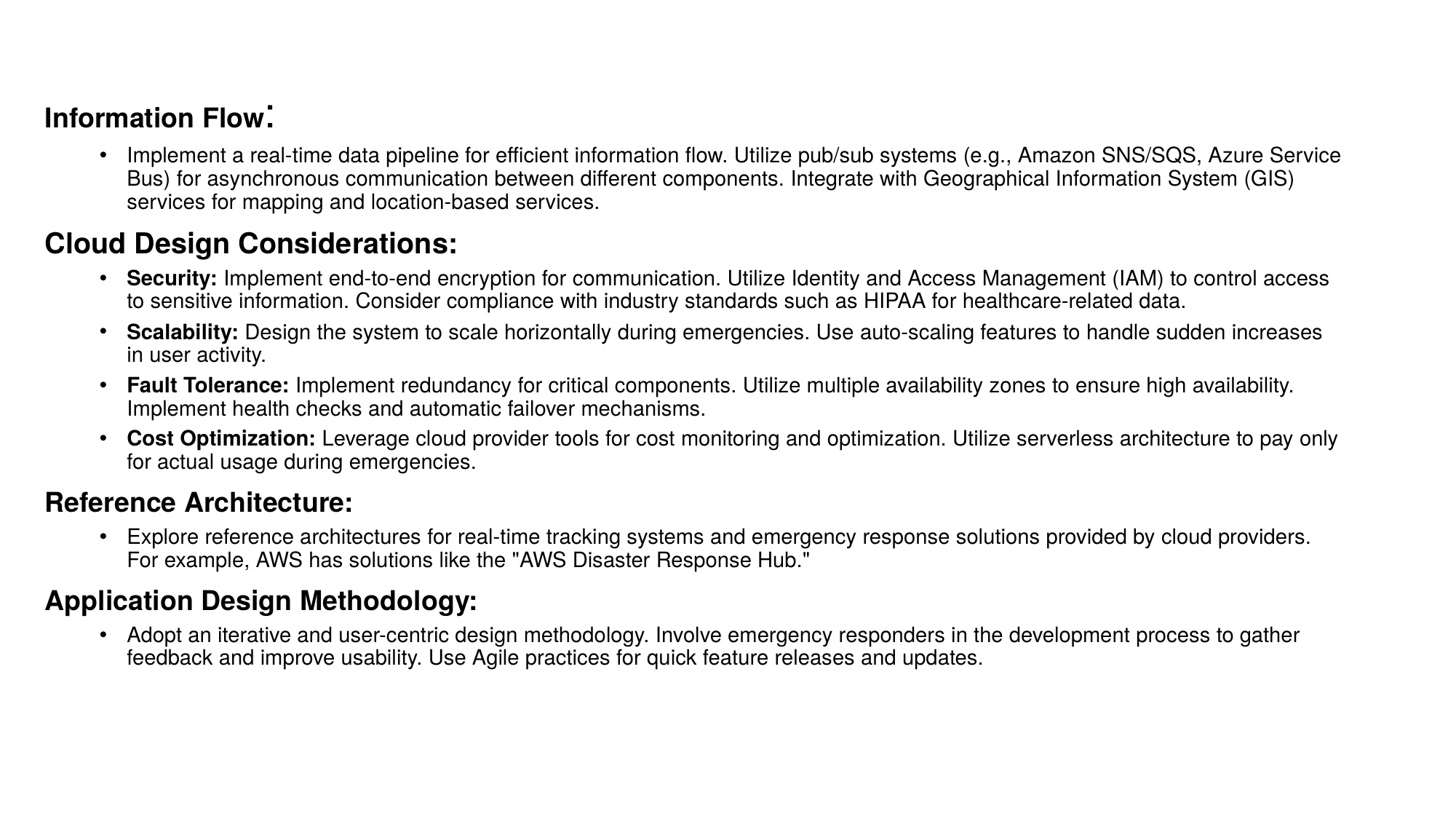

Information Flow:
Implement a real-time data pipeline for efficient information flow. Utilize pub/sub systems (e.g., Amazon SNS/SQS, Azure Service Bus) for asynchronous communication between different components. Integrate with Geographical Information System (GIS) services for mapping and location-based services.
Cloud Design Considerations:
Security: Implement end-to-end encryption for communication. Utilize Identity and Access Management (IAM) to control access to sensitive information. Consider compliance with industry standards such as HIPAA for healthcare-related data.
Scalability: Design the system to scale horizontally during emergencies. Use auto-scaling features to handle sudden increases in user activity.
Fault Tolerance: Implement redundancy for critical components. Utilize multiple availability zones to ensure high availability. Implement health checks and automatic failover mechanisms.
Cost Optimization: Leverage cloud provider tools for cost monitoring and optimization. Utilize serverless architecture to pay only for actual usage during emergencies.
Reference Architecture:
Explore reference architectures for real-time tracking systems and emergency response solutions provided by cloud providers. For example, AWS has solutions like the "AWS Disaster Response Hub."
Application Design Methodology:
Adopt an iterative and user-centric design methodology. Involve emergency responders in the development process to gather feedback and improve usability. Use Agile practices for quick feature releases and updates.